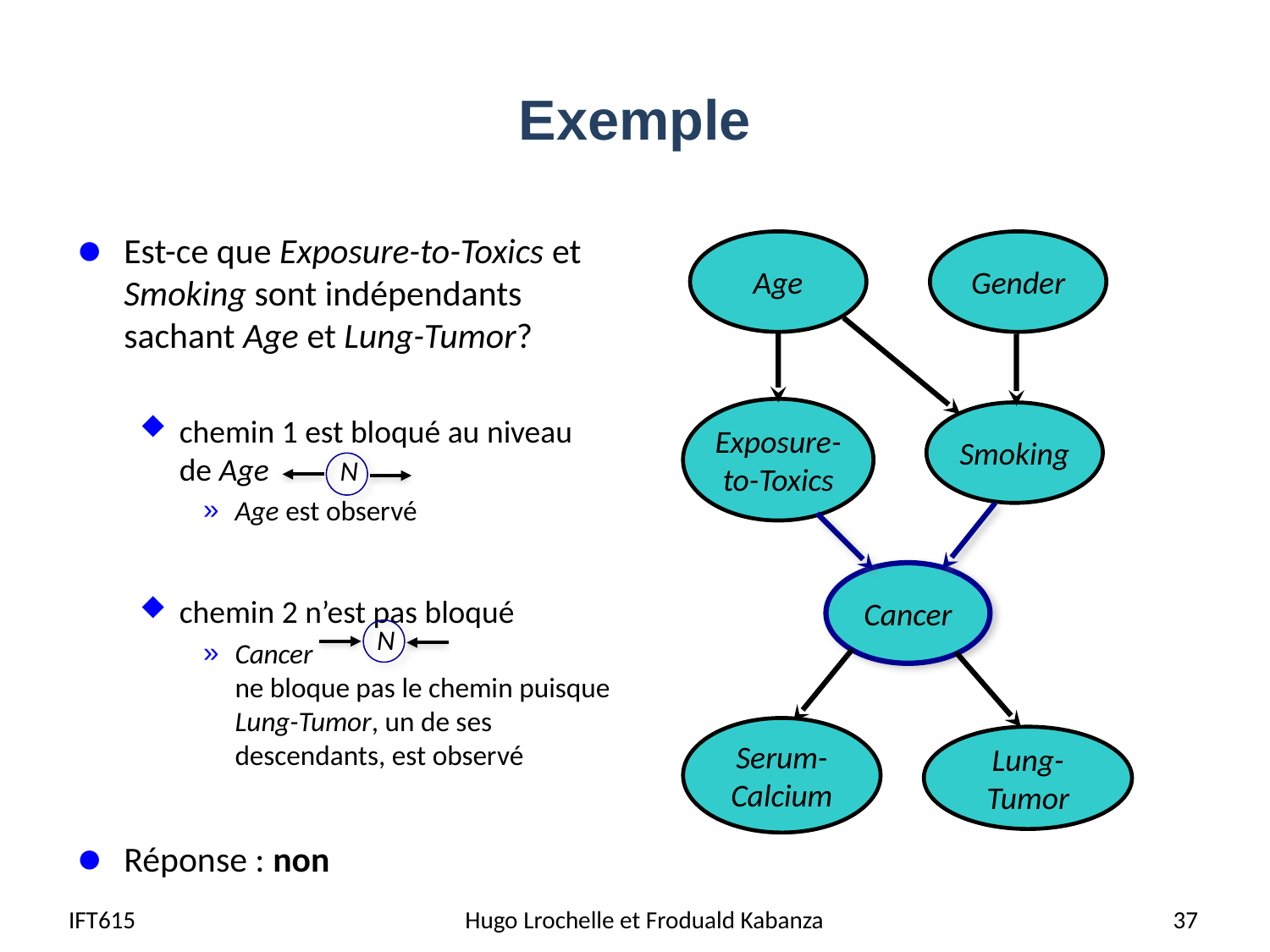

# Exemple
Est-ce que Exposure-to-Toxics et Smoking sont indépendants sachant Age et Lung-Tumor?

chemin 1 est bloqué au niveau de Age
Age est observé

chemin 2 n’est pas bloqué
Cancer
ne bloque pas le chemin puisque Lung-Tumor, un de ses descendants, est observé

Réponse : non

Age
Gender

Exposure-
to-Toxics
Smoking
N

Cancer
N

Serum-
Calcium
Lung-
Tumor
IFT615
 Hugo Lrochelle et Froduald Kabanza
37